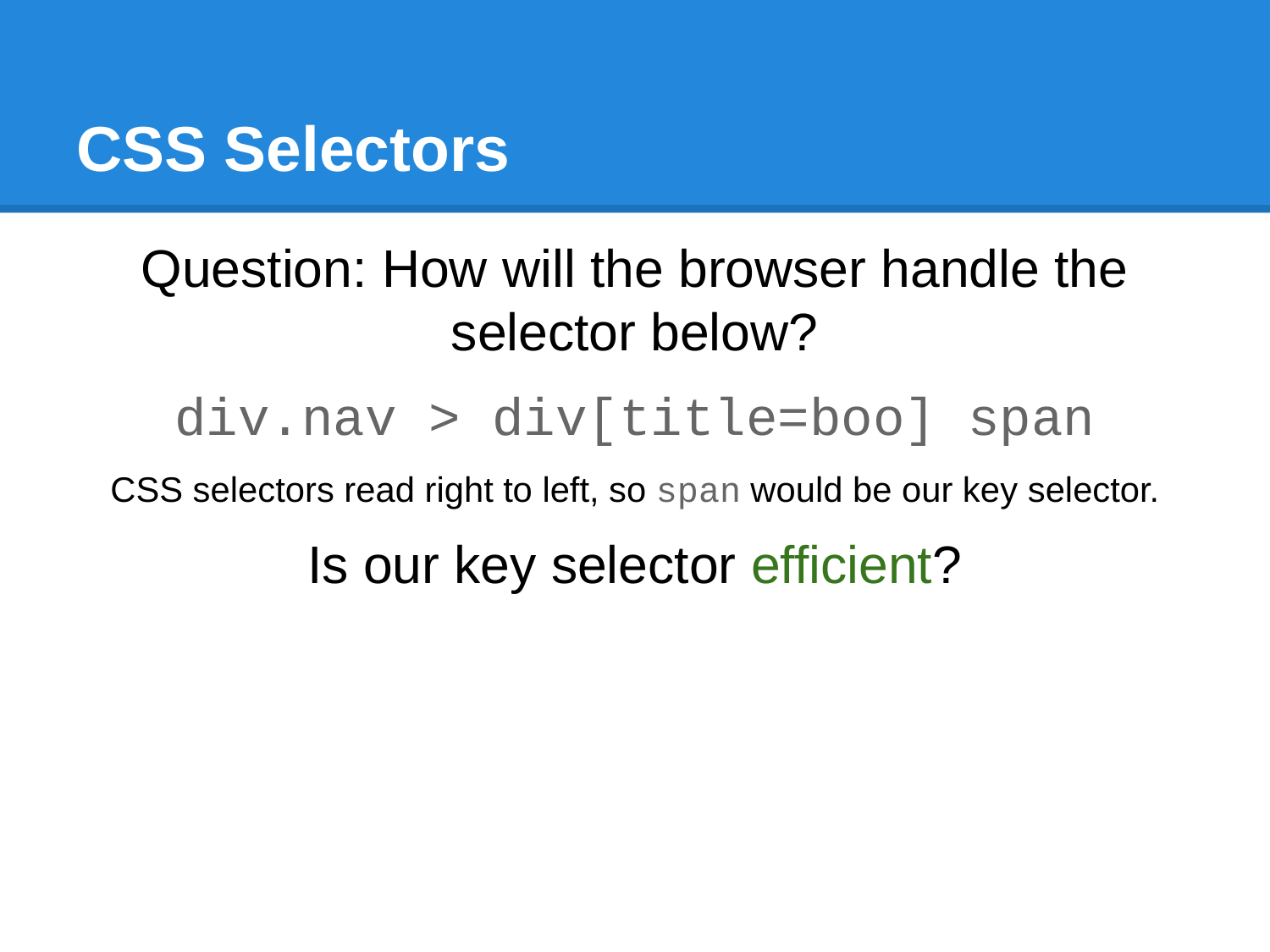

# CSS Selectors
Question: How will the browser handle the selector below?

div.nav > div[title=boo] span

CSS selectors read right to left, so span would be our key selector.

Is our key selector efficient?